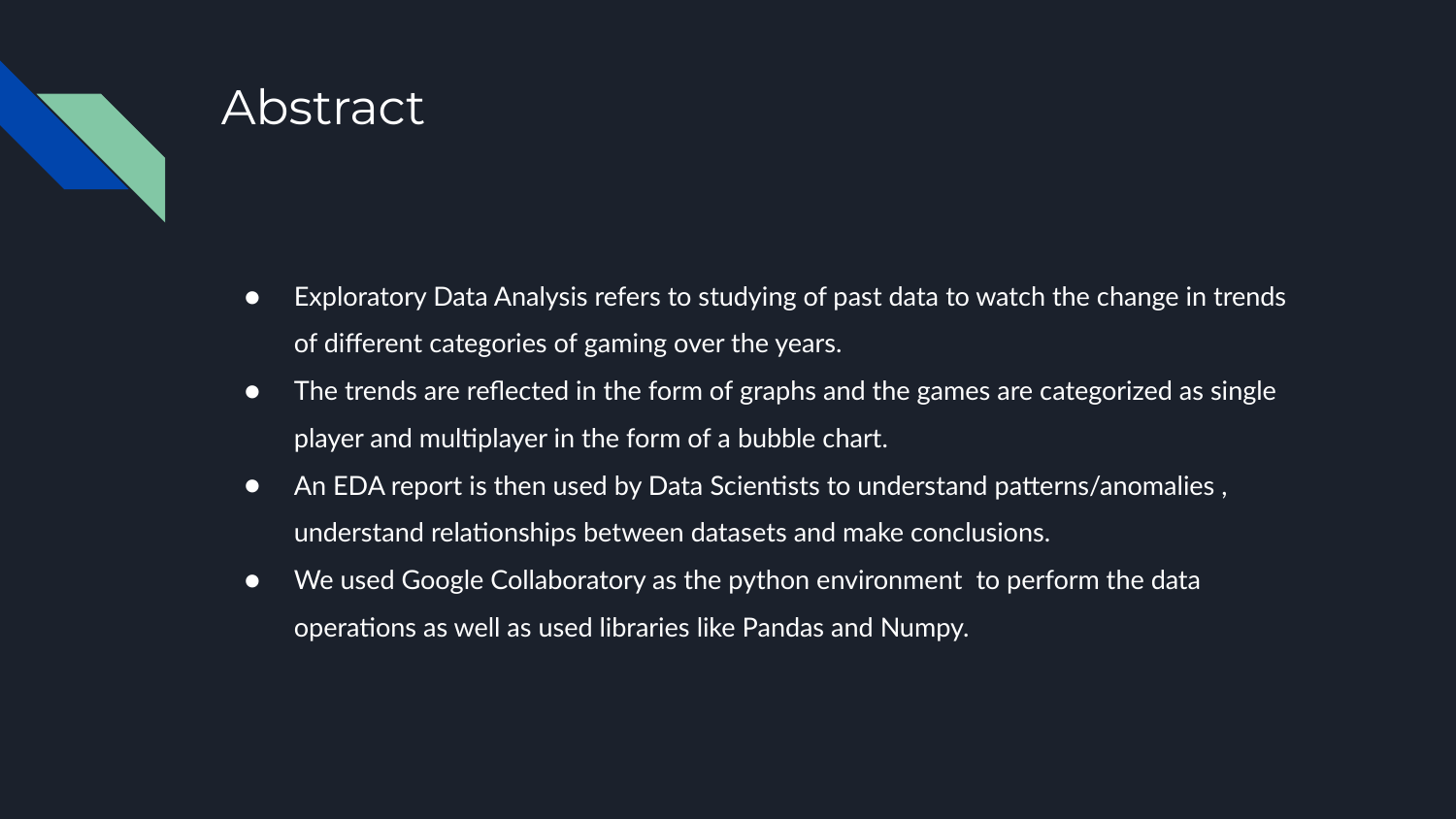

# Abstract
Exploratory Data Analysis refers to studying of past data to watch the change in trends of different categories of gaming over the years.
The trends are reflected in the form of graphs and the games are categorized as single player and multiplayer in the form of a bubble chart.
An EDA report is then used by Data Scientists to understand patterns/anomalies , understand relationships between datasets and make conclusions.
We used Google Collaboratory as the python environment  to perform the data operations as well as used libraries like Pandas and Numpy.